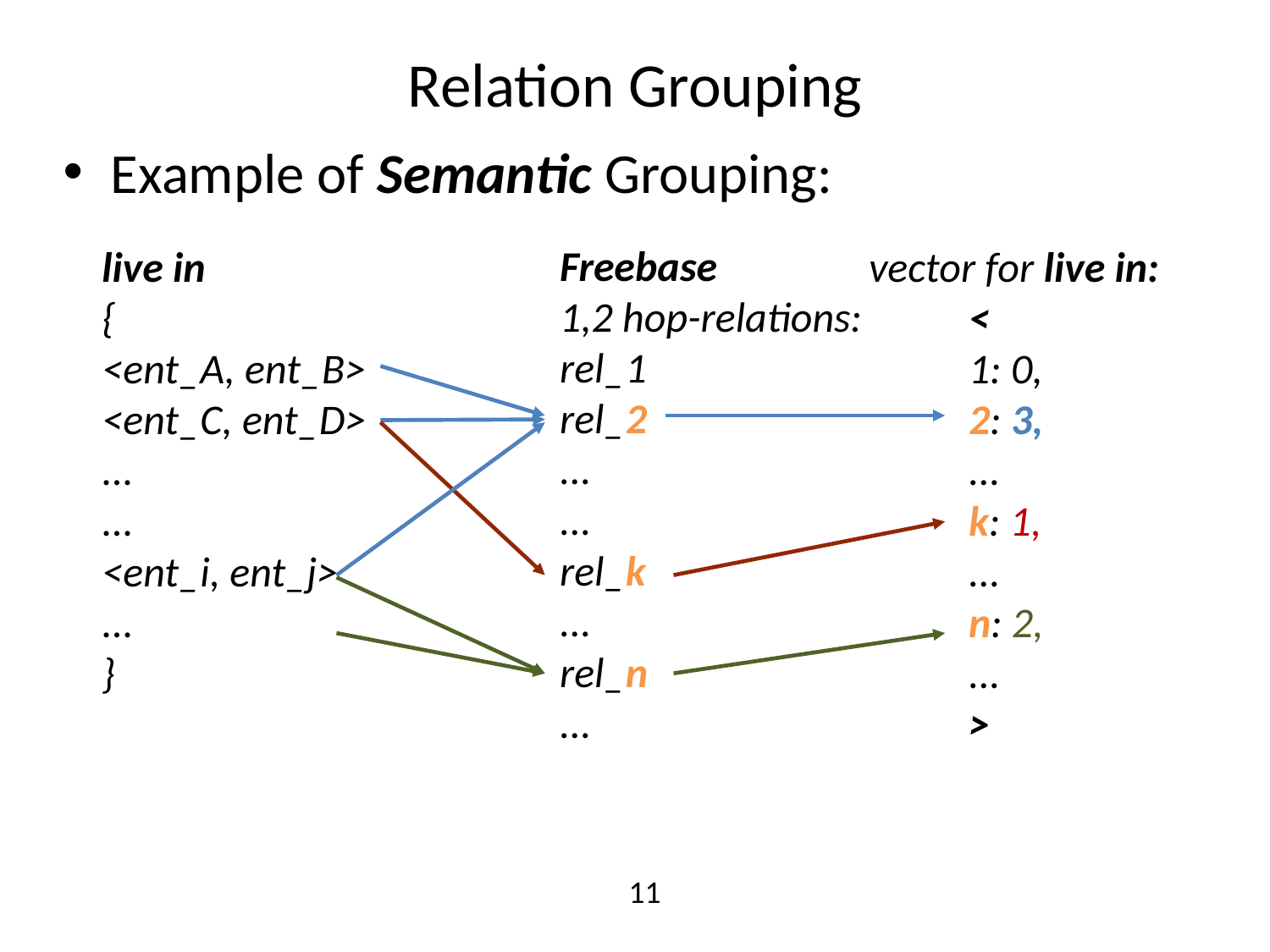

# Relation Grouping
Example of Semantic Grouping:

Freebase
1,2 hop-relations:
rel_1
rel_2
...
...
rel_k
...
rel_n
...

<
1: 0,
2: 3,
...
k: 1,
...
n: 2,
...
>
live in
{
<ent_A, ent_B>
<ent_C, ent_D>
...
...
<ent_i, ent_j>
...
}

vector for live in:
11